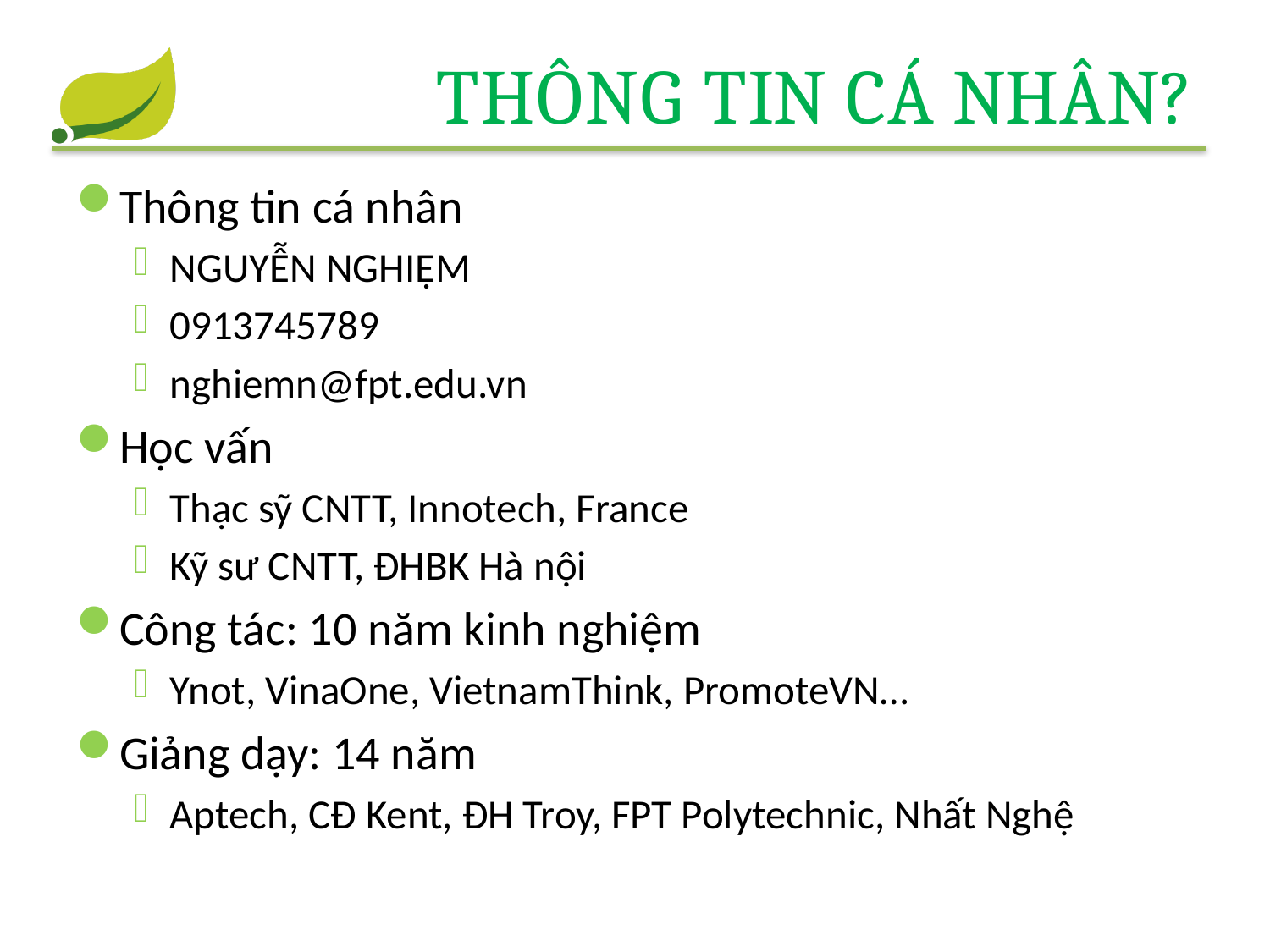

# Thông tin cá nhân?
Thông tin cá nhân
NGUYỄN NGHIỆM
0913745789
nghiemn@fpt.edu.vn
Học vấn
Thạc sỹ CNTT, Innotech, France
Kỹ sư CNTT, ĐHBK Hà nội
Công tác: 10 năm kinh nghiệm
Ynot, VinaOne, VietnamThink, PromoteVN…
Giảng dạy: 14 năm
Aptech, CĐ Kent, ĐH Troy, FPT Polytechnic, Nhất Nghệ